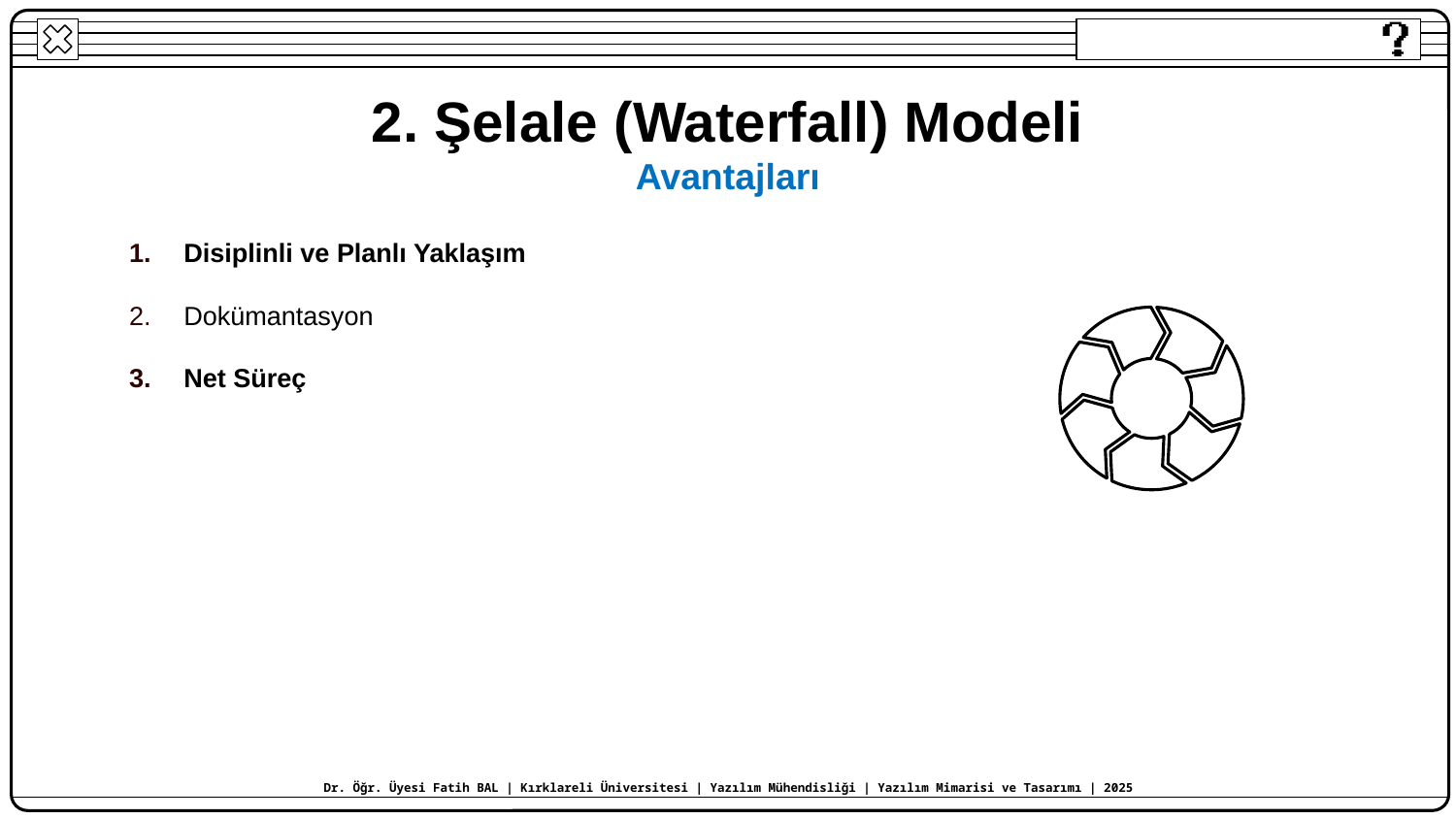

# 2. Şelale (Waterfall) Modeli Avantajları
Disiplinli ve Planlı Yaklaşım

Dokümantasyon

Net Süreç

Dr. Öğr. Üyesi Fatih BAL | Kırklareli Üniversitesi | Yazılım Mühendisliği | Yazılım Mimarisi ve Tasarımı | 2025